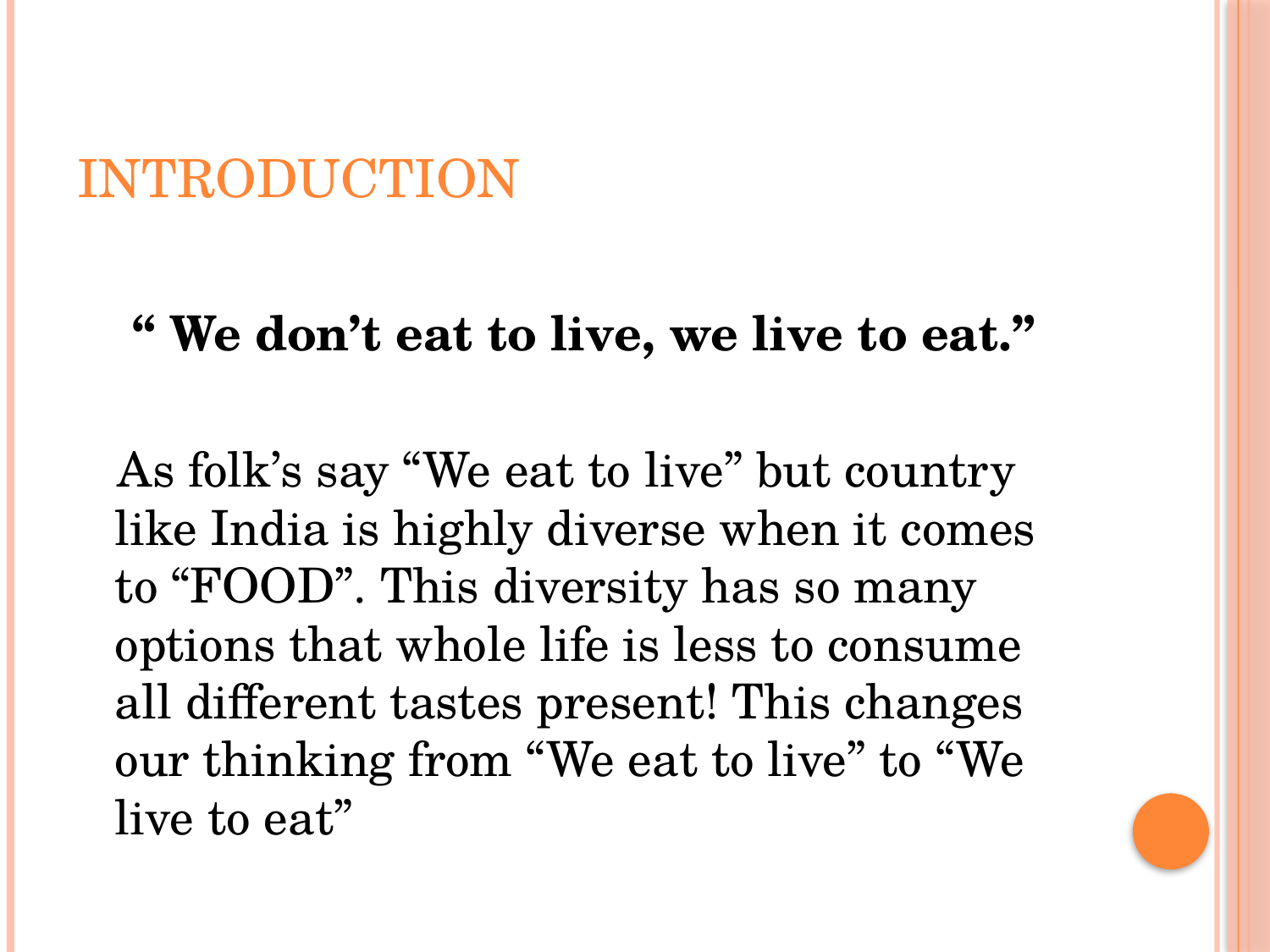

# Introduction

    “ We don’t eat to live, we live to eat.”

   As folk’s say “We eat to live” but country like India is highly diverse when it comes to “FOOD”. This diversity has so many options that whole life is less to consume all different tastes present! This changes our thinking from “We eat to live” to “We live to eat”